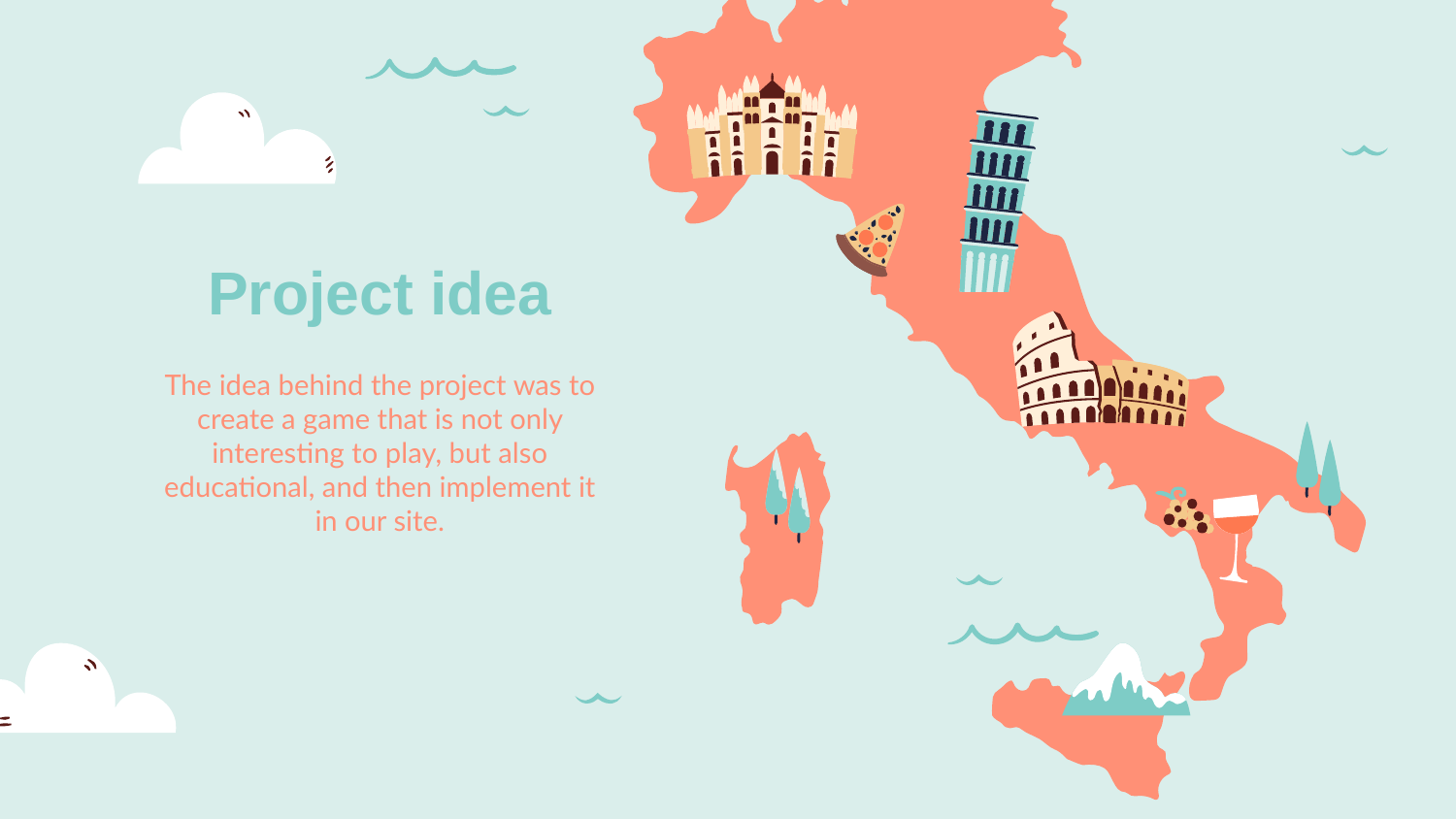

# Project idea

The idea behind the project was to create a game that is not only interesting to play, but also educational, and then implement it in our site.